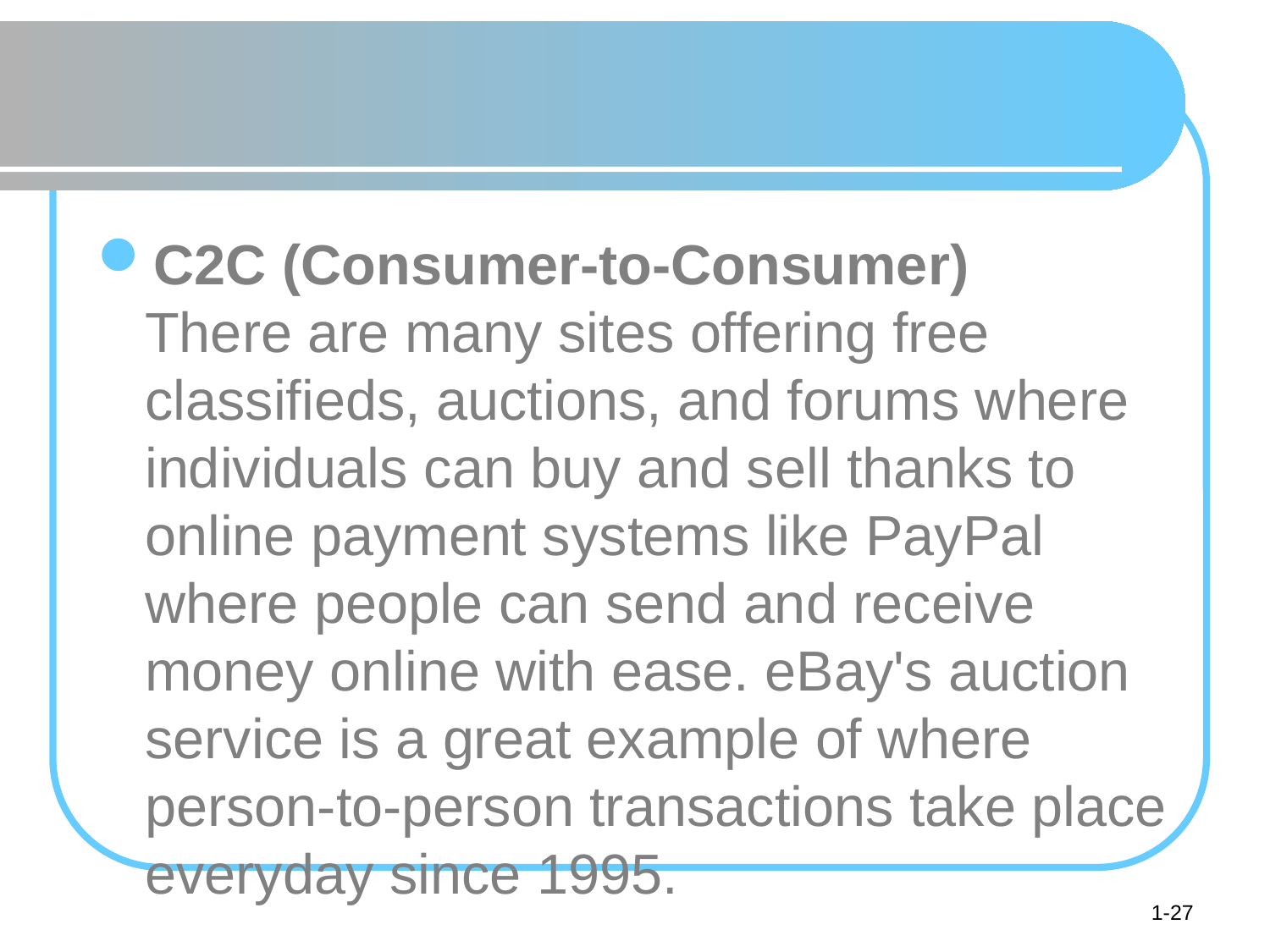

#
C2C (Consumer-to-Consumer)
There are many sites offering free classifieds, auctions, and forums where individuals can buy and sell thanks to online payment systems like PayPal where people can send and receive money online with ease. eBay's auction service is a great example of where person-to-person transactions take place everyday since 1995.

1-27